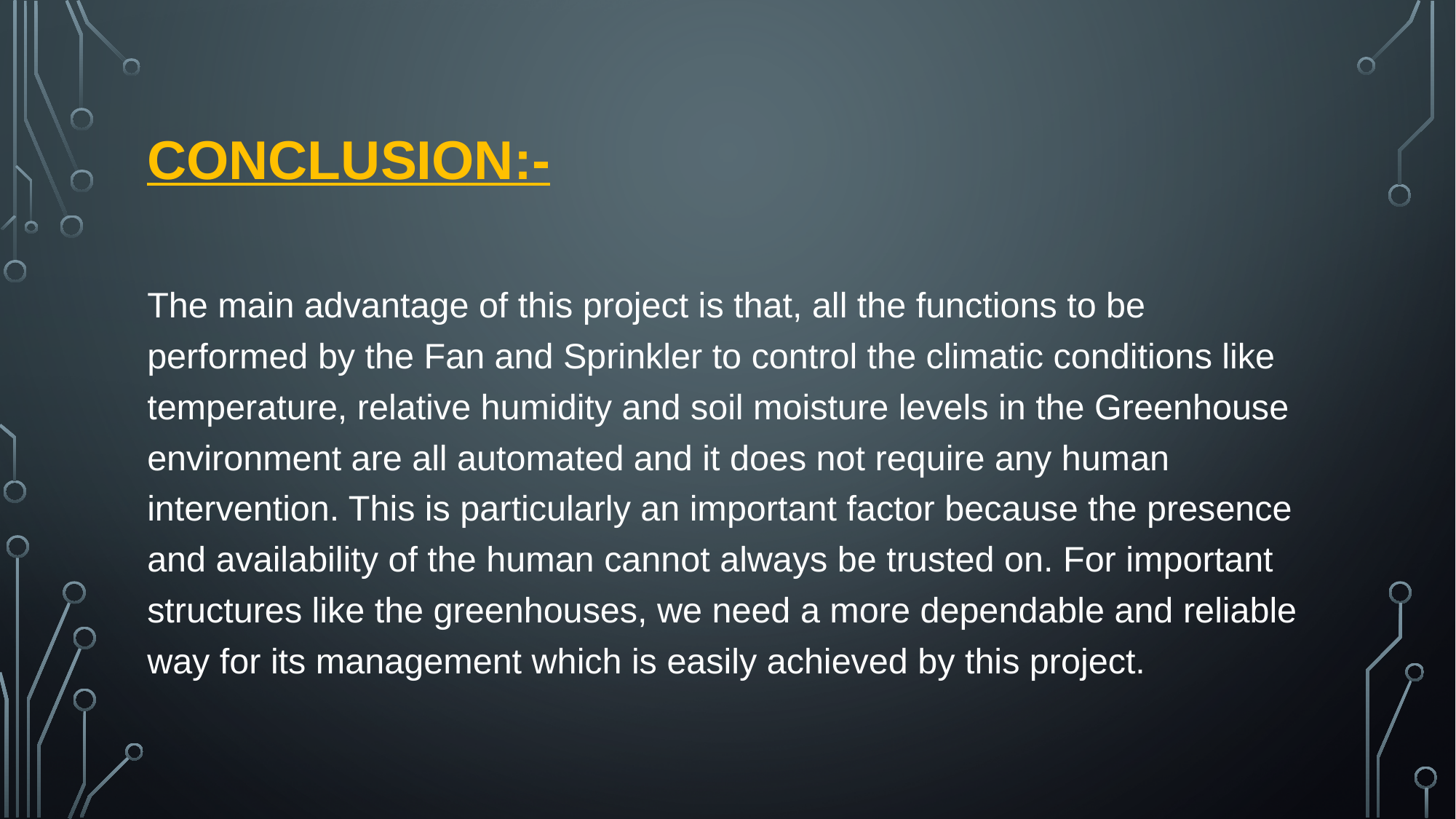

# CONCLUSION:-
The main advantage of this project is that, all the functions to be performed by the Fan and Sprinkler to control the climatic conditions like temperature, relative humidity and soil moisture levels in the Greenhouse environment are all automated and it does not require any human intervention. This is particularly an important factor because the presence and availability of the human cannot always be trusted on. For important structures like the greenhouses, we need a more dependable and reliable way for its management which is easily achieved by this project.